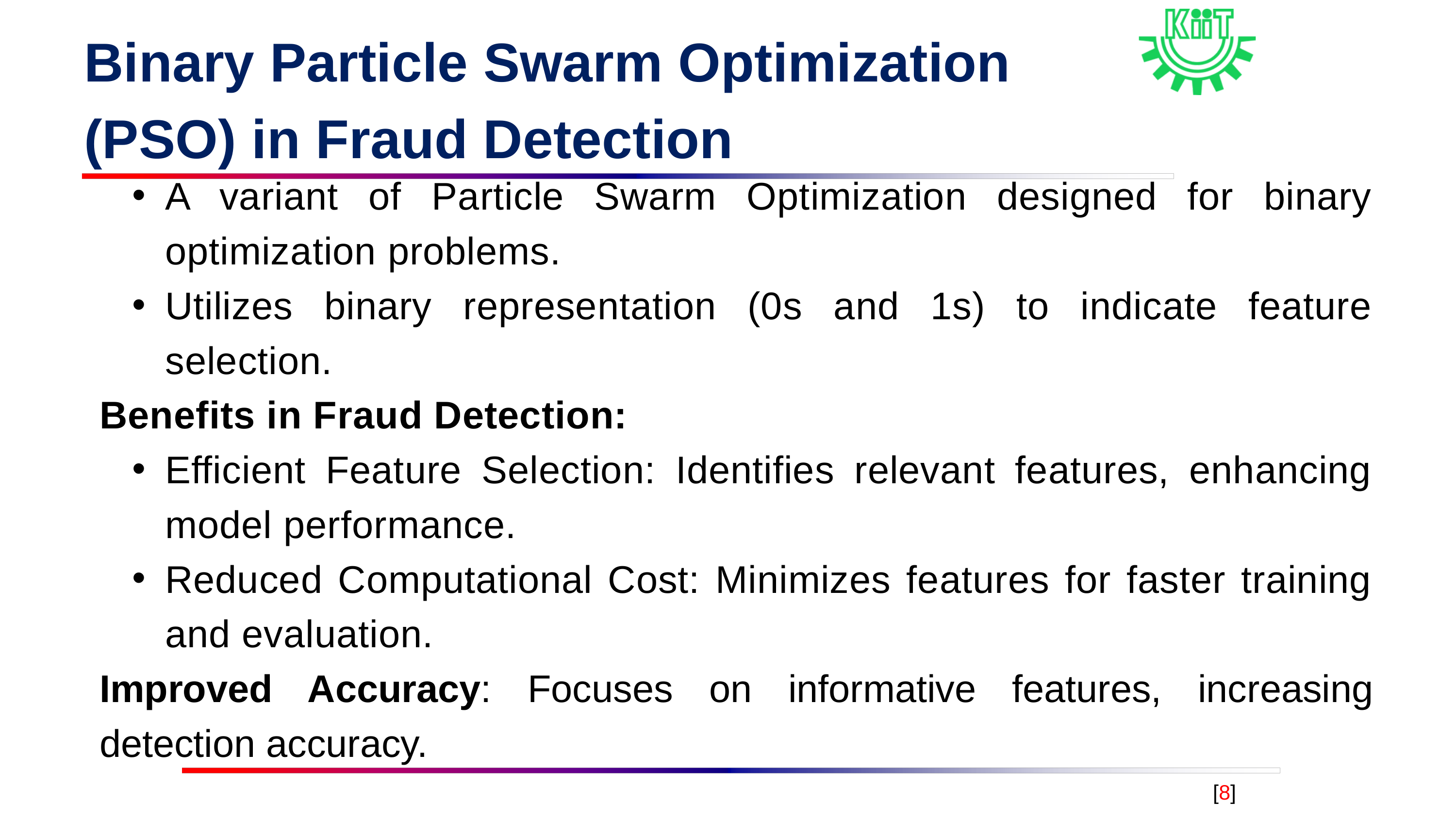

Binary Particle Swarm Optimization (PSO) in Fraud Detection
A variant of Particle Swarm Optimization designed for binary optimization problems.
Utilizes binary representation (0s and 1s) to indicate feature selection.
Benefits in Fraud Detection:
Efficient Feature Selection: Identifies relevant features, enhancing model performance.
Reduced Computational Cost: Minimizes features for faster training and evaluation.
Improved Accuracy: Focuses on informative features, increasing detection accuracy.

[8]